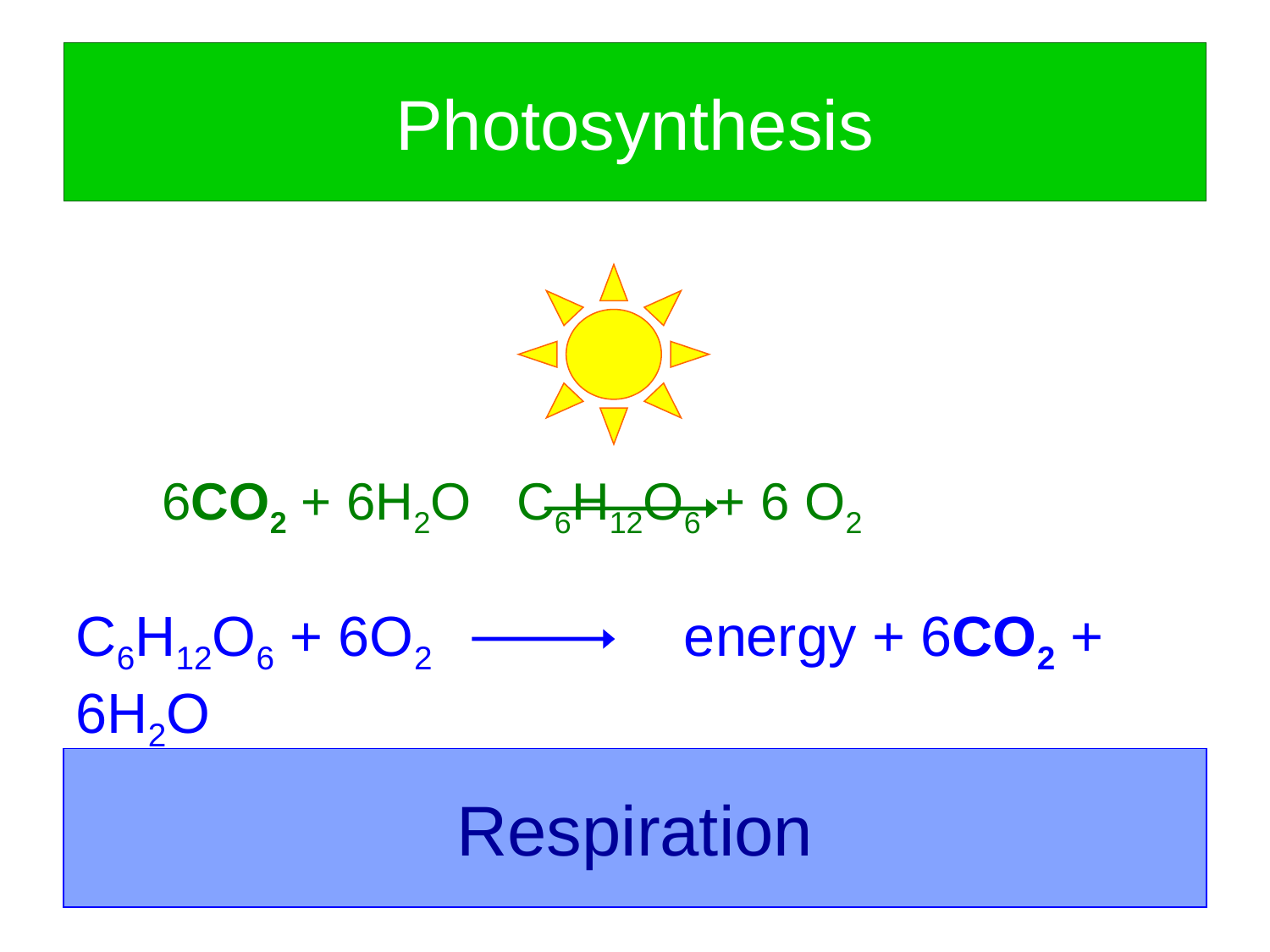

# Photosynthesis

   6CO2 + 6H2O  				C6H12O6 + 6 O2

C6H12O6 + 6O2 		           energy + 6CO2 + 6H2O

Respiration